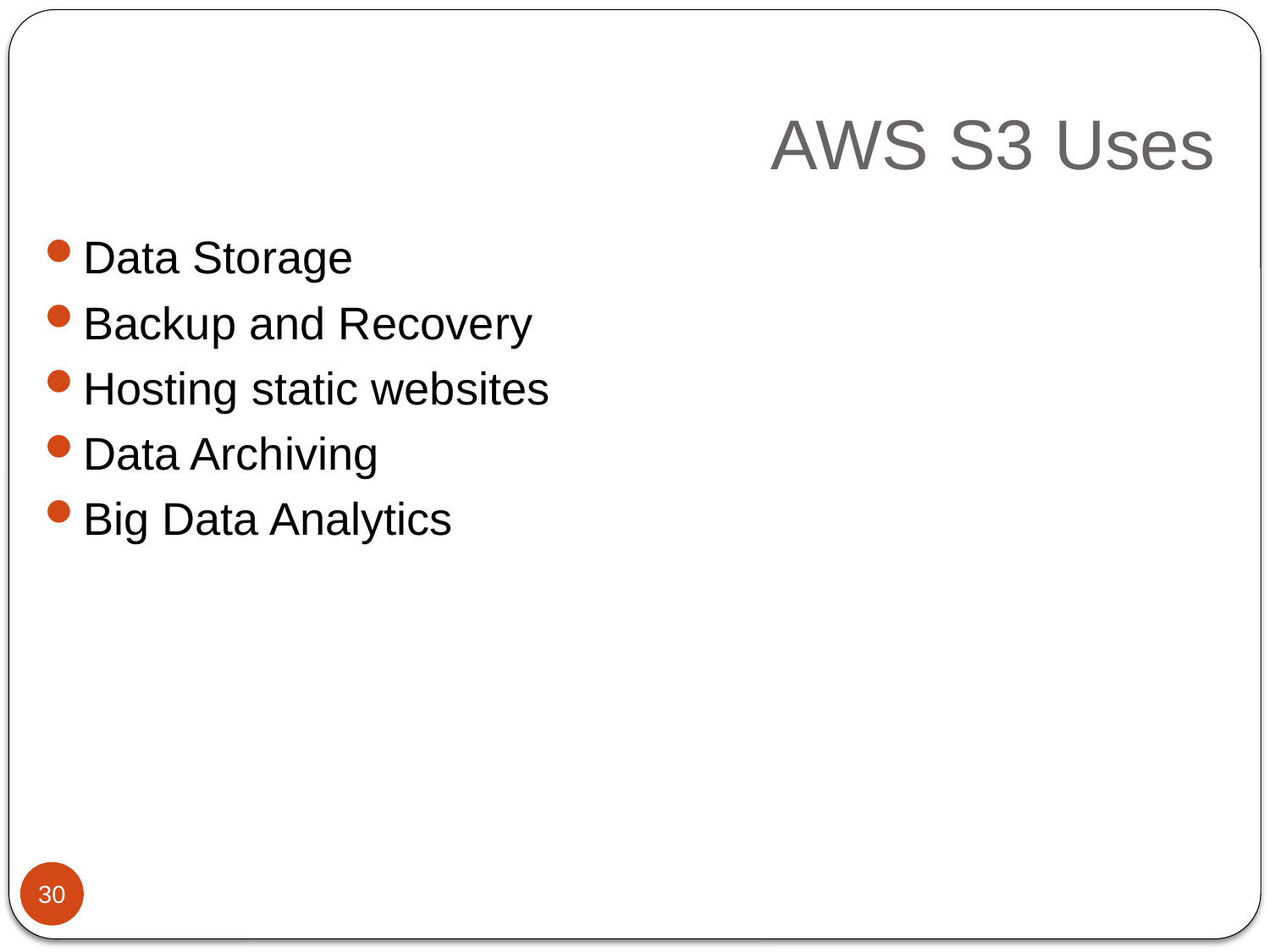

# AWS S3 Uses
Data Storage
Backup and Recovery
Hosting static websites
Data Archiving
Big Data Analytics

30